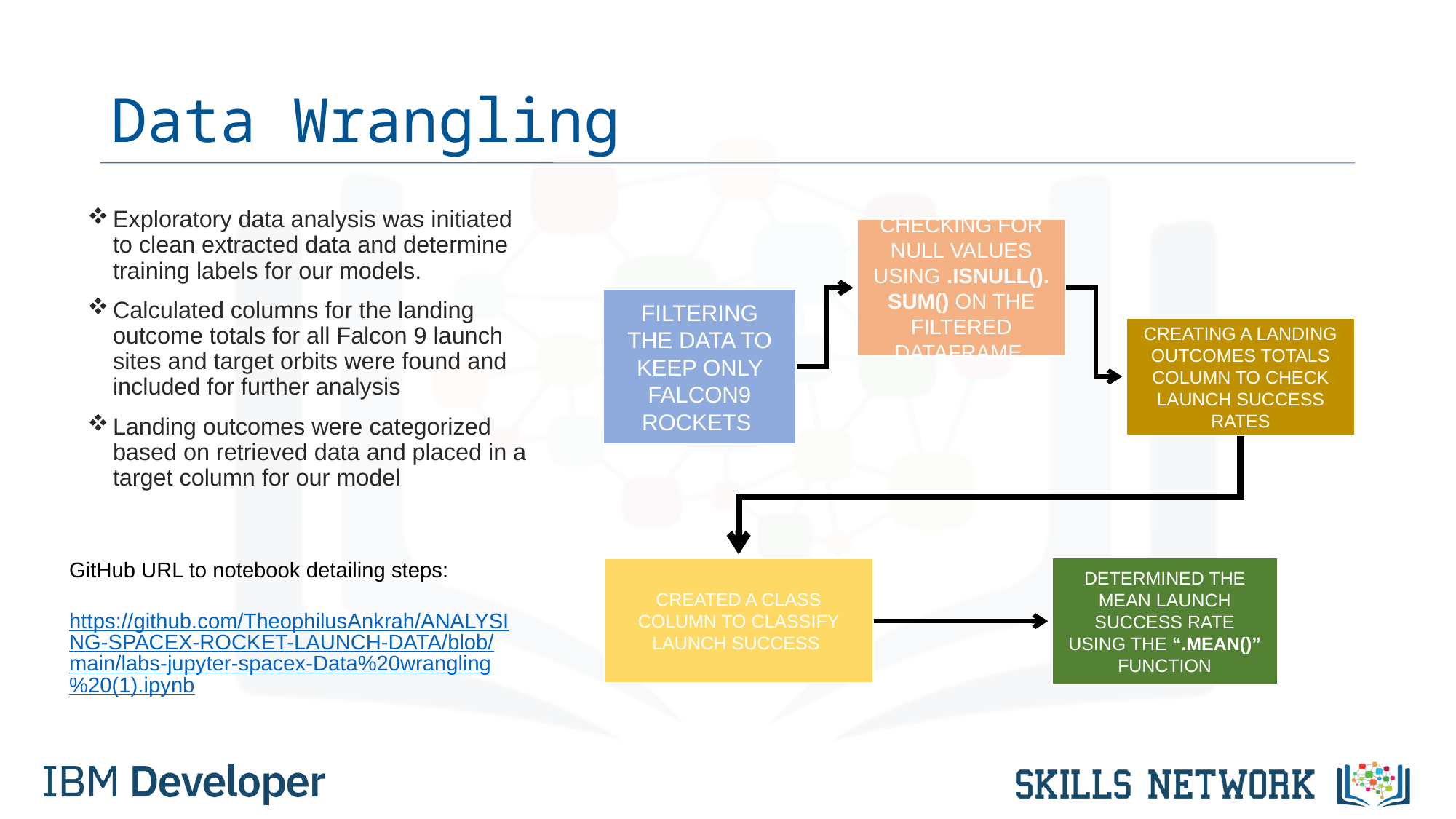

# Data Wrangling
Exploratory data analysis was initiated to clean extracted data and determine training labels for our models.
Calculated columns for the landing outcome totals for all Falcon 9 launch sites and target orbits were found and included for further analysis
Landing outcomes were categorized based on retrieved data and placed in a target column for our model

Filtering the data to keep only Falcon9 rockets

Checking for null values using .isnull().sum() on the filtered dataframe.

CREATING A landing outcomes TOTALS COLUMN to check launch success rates

CREATED A CLASS COLUMN TO CLASSIFY LAUNCH SUCCESS
Determined the mean launch success rate using the “.mean()” function
GitHub URL to notebook detailing steps:

https://github.com/TheophilusAnkrah/ANALYSING-SPACEX-ROCKET-LAUNCH-DATA/blob/main/labs-jupyter-spacex-Data%20wrangling%20(1).ipynb